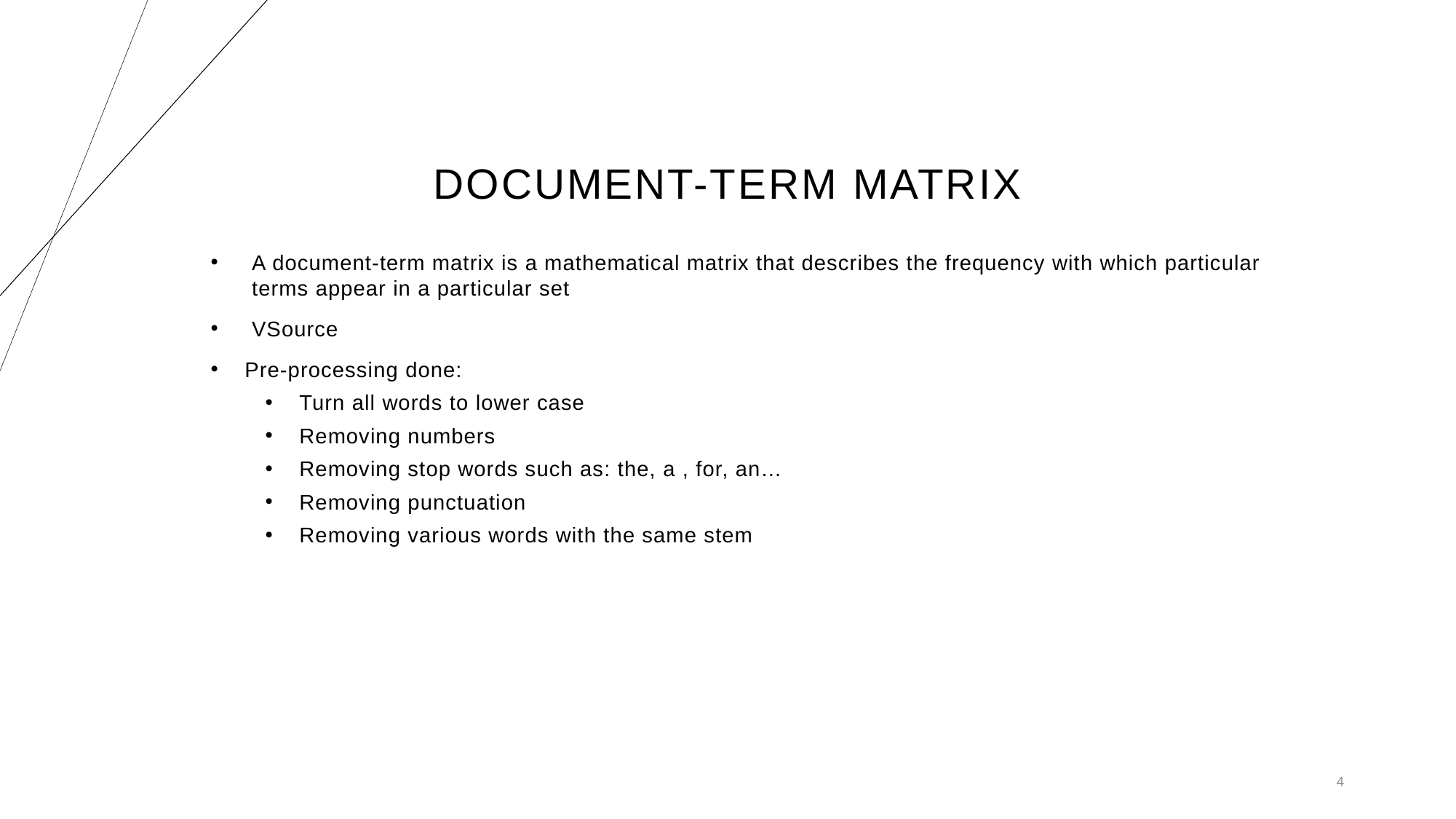

# Document-term matrix
A document-term matrix is a mathematical matrix that describes the frequency with which particular terms appear in a particular set
VSource
Pre-processing done:
Turn all words to lower case
Removing numbers
Removing stop words such as: the, a , for, an…
Removing punctuation
Removing various words with the same stem

4